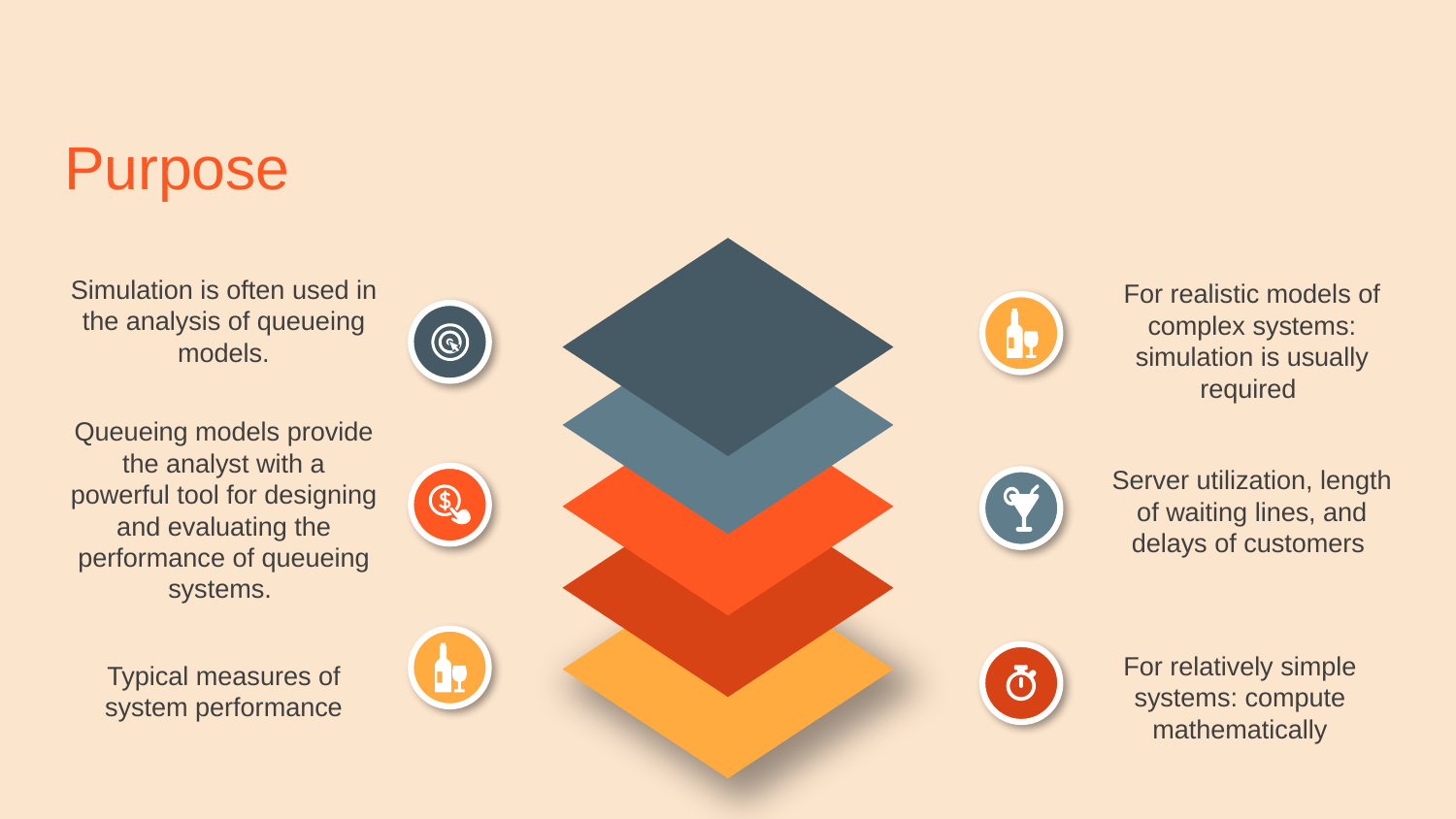

Purpose

Simulation is often used in the analysis of queueing models.

For realistic models of complex systems: simulation is usually required

Queueing models provide the analyst with a powerful tool for designing and evaluating the performance of queueing systems.

Server utilization, length of waiting lines, and delays of customers

For relatively simple systems: compute mathematically

Typical measures of system performance